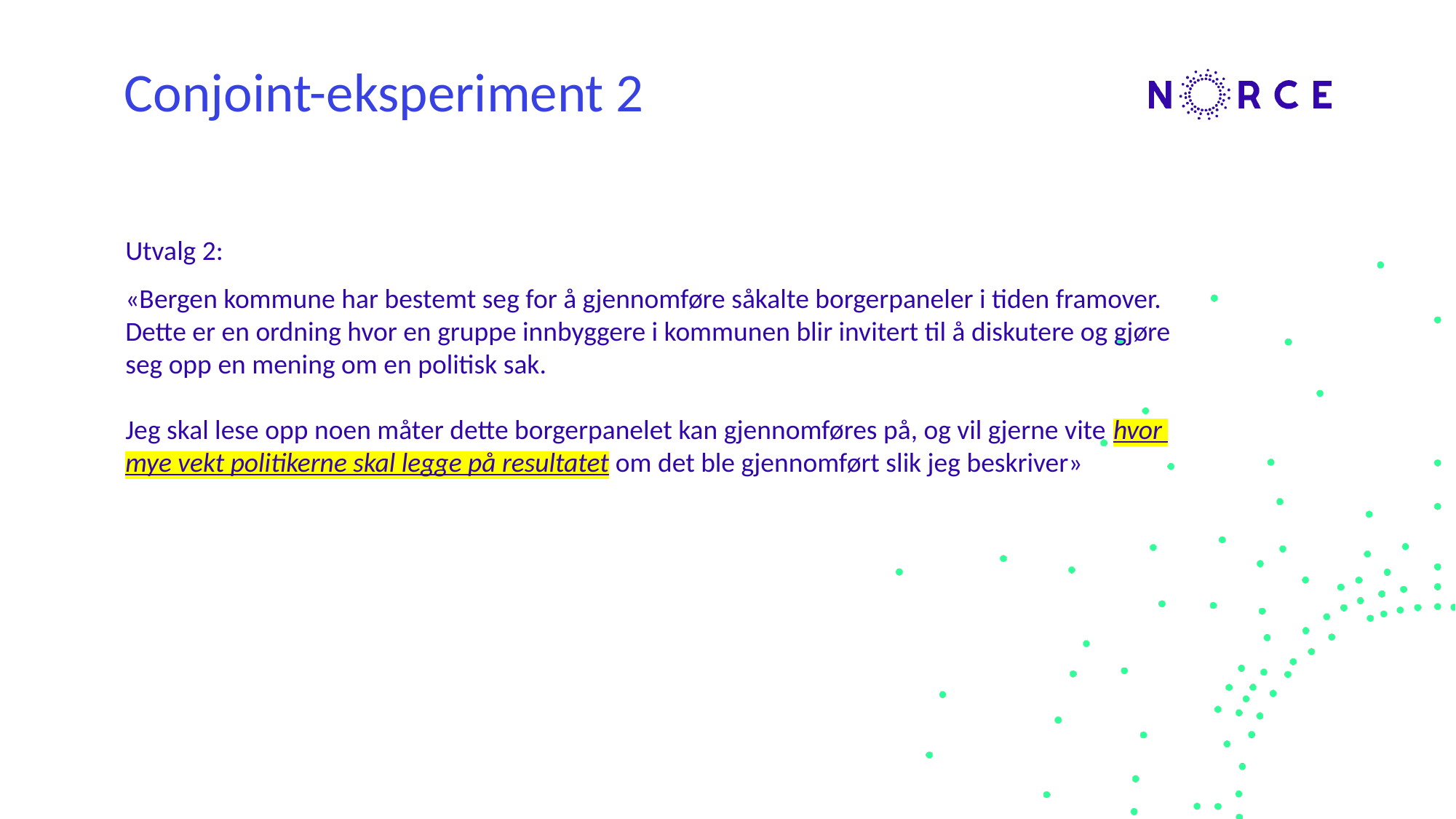

# Conjoint-eksperiment 2
Utvalg 2:
«Bergen kommune har bestemt seg for å gjennomføre såkalte borgerpaneler i tiden framover.
Dette er en ordning hvor en gruppe innbyggere i kommunen blir invitert til å diskutere og gjøre
seg opp en mening om en politisk sak.
Jeg skal lese opp noen måter dette borgerpanelet kan gjennomføres på, og vil gjerne vite hvor
mye vekt politikerne skal legge på resultatet om det ble gjennomført slik jeg beskriver»